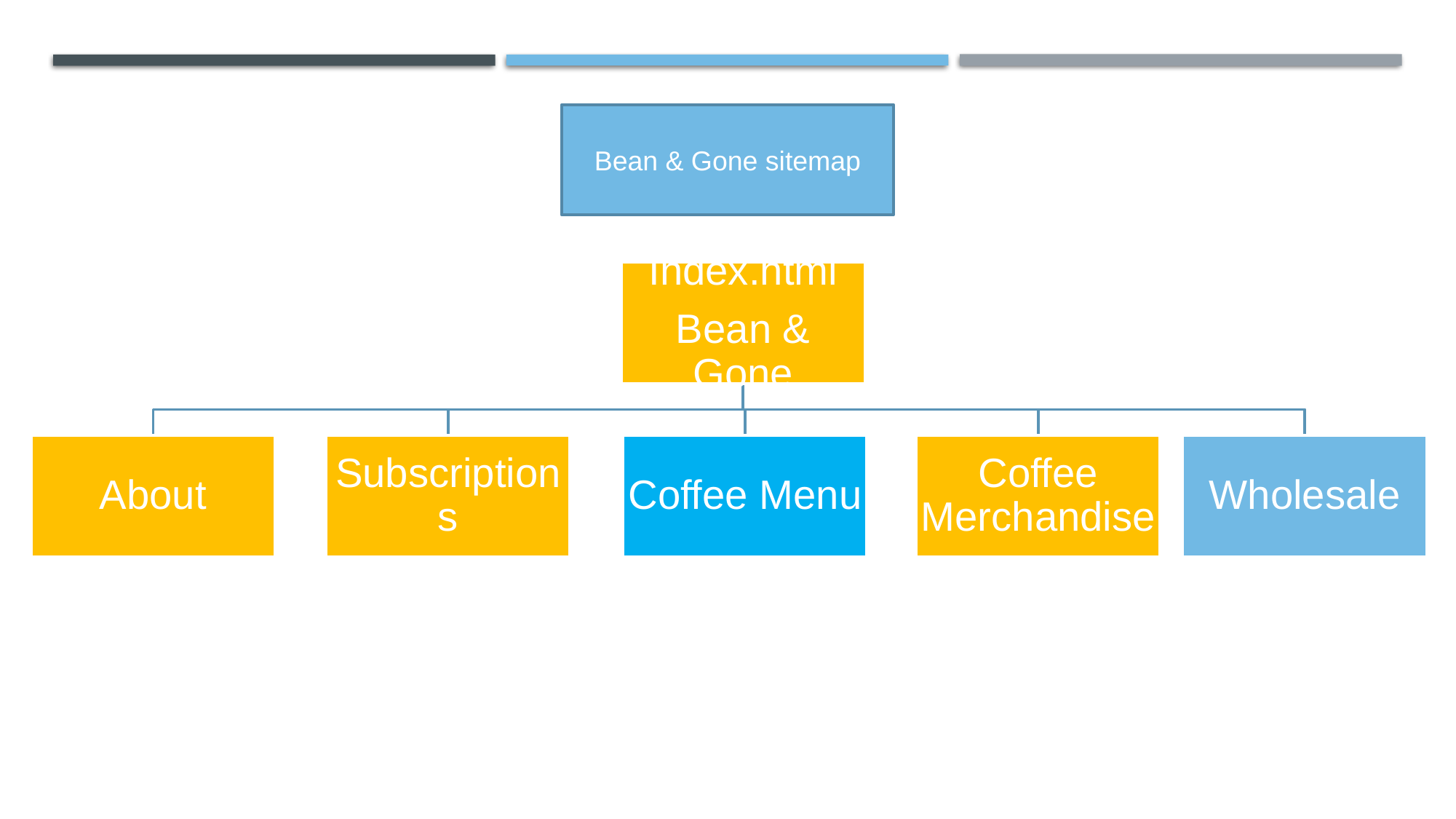

Index.html
Bean & Gone
About
Subscriptions
Coffee Menu
Coffee Merchandise
Wholesale
Bean & Gone sitemap